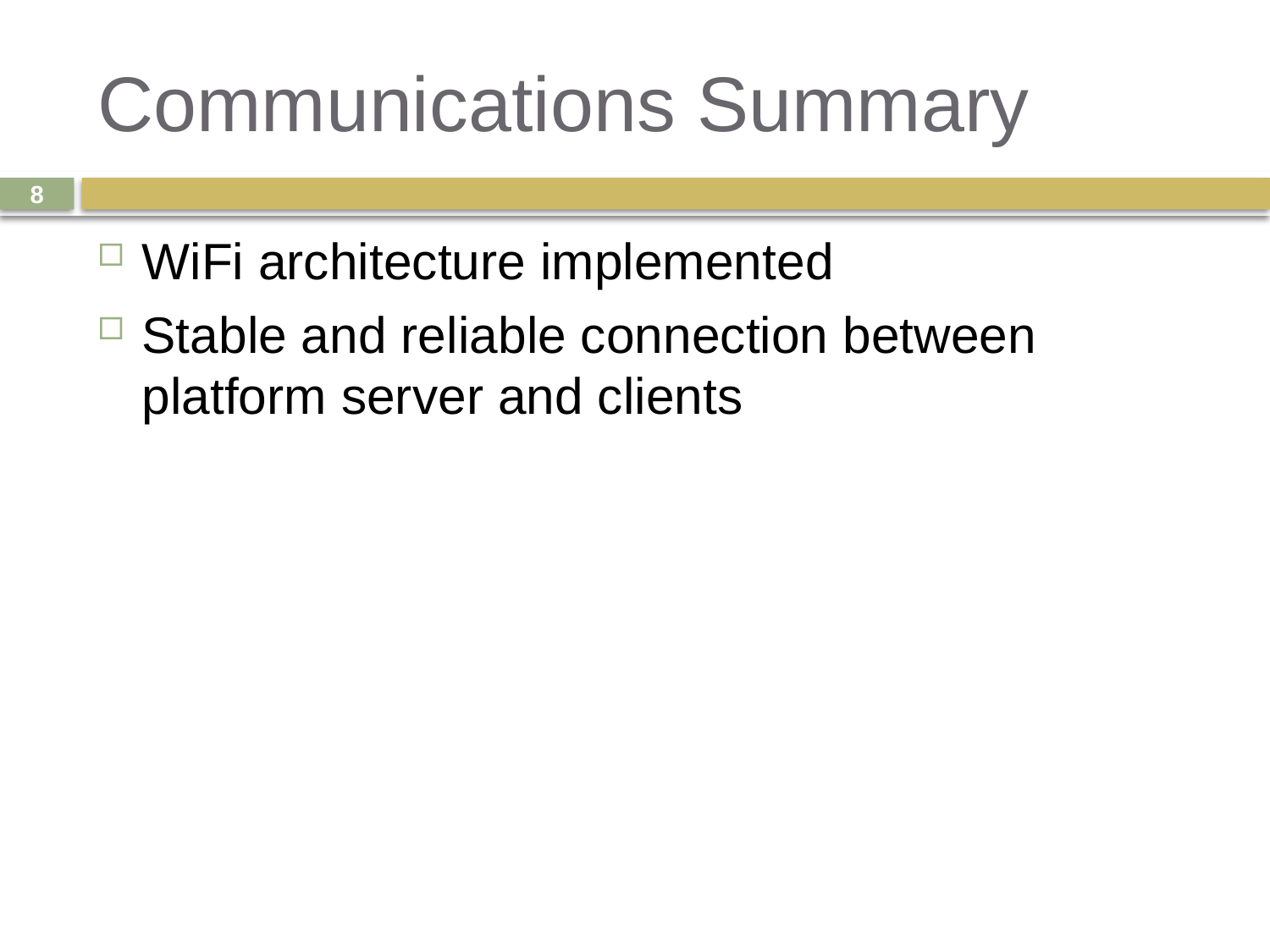

# Communications Summary
8
WiFi architecture implemented
Stable and reliable connection between platform server and clients